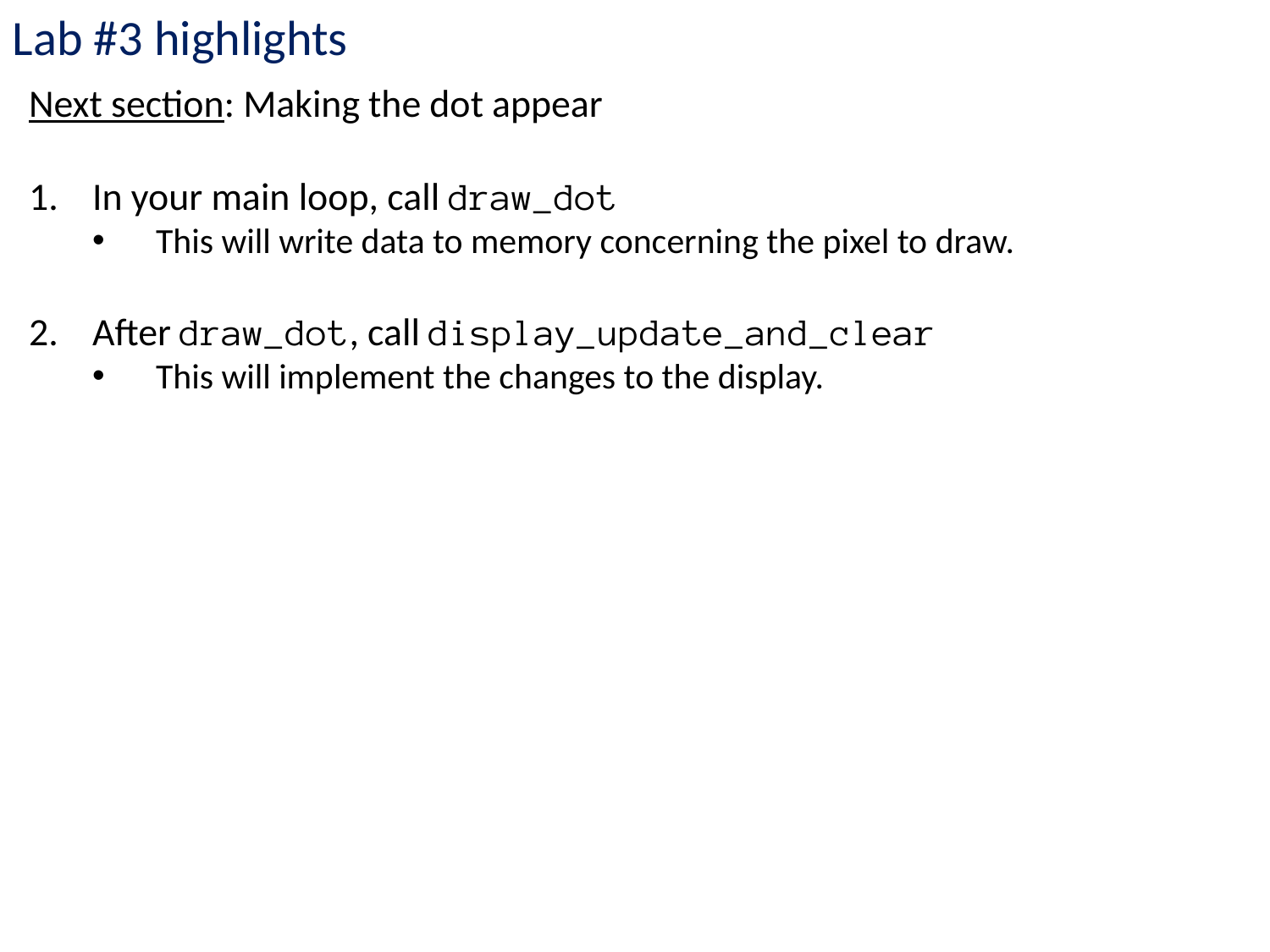

Lab #3 highlights
Next section: Making the dot appear

In your main loop, call draw_dot
This will write data to memory concerning the pixel to draw.

After draw_dot, call display_update_and_clear
This will implement the changes to the display.